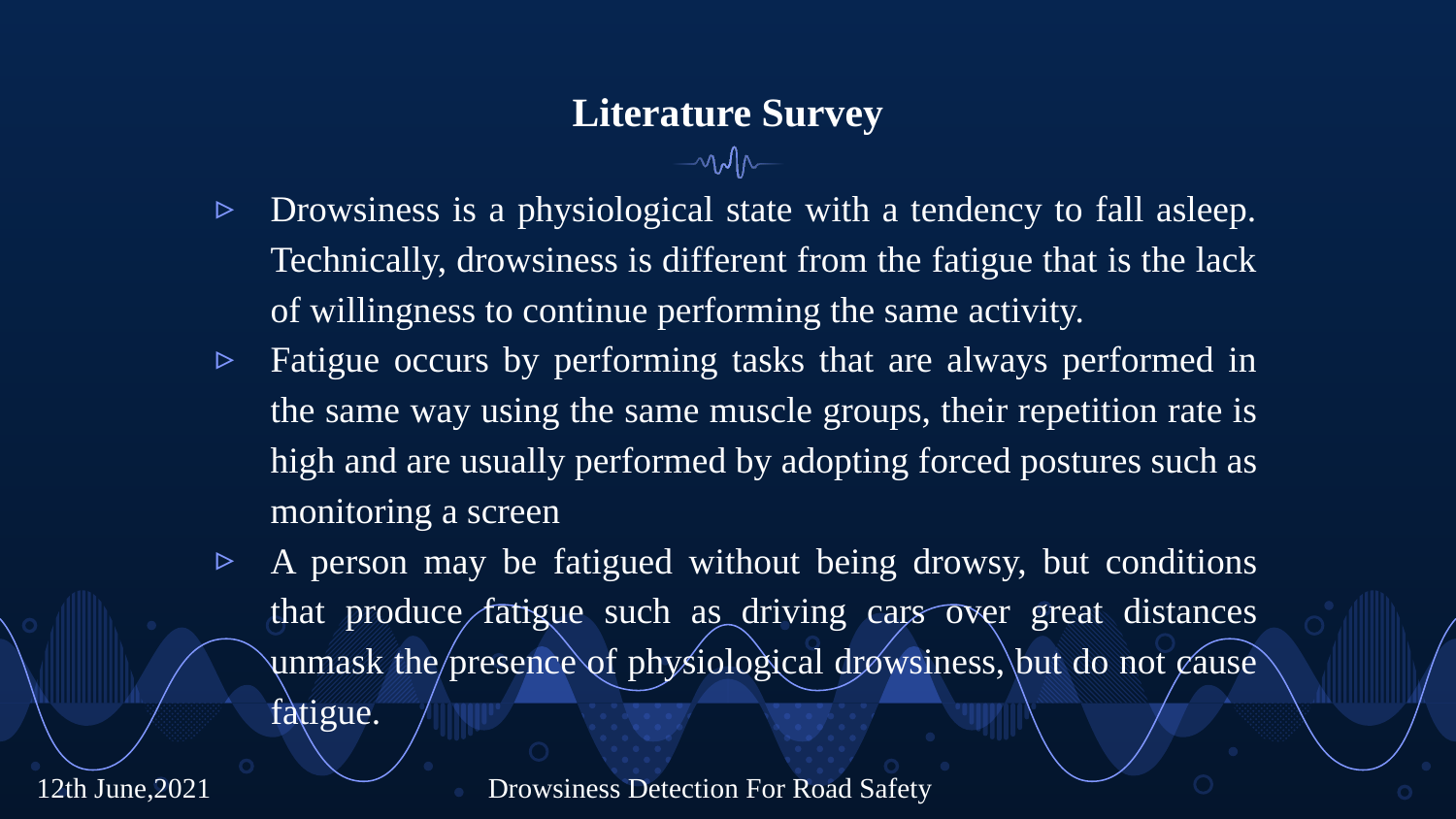

# Literature Survey
Drowsiness is a physiological state with a tendency to fall asleep. Technically, drowsiness is different from the fatigue that is the lack of willingness to continue performing the same activity.
Fatigue occurs by performing tasks that are always performed in the same way using the same muscle groups, their repetition rate is high and are usually performed by adopting forced postures such as monitoring a screen
A person may be fatigued without being drowsy, but conditions that produce fatigue such as driving cars over great distances unmask the presence of physiological drowsiness, but do not cause fatigue.